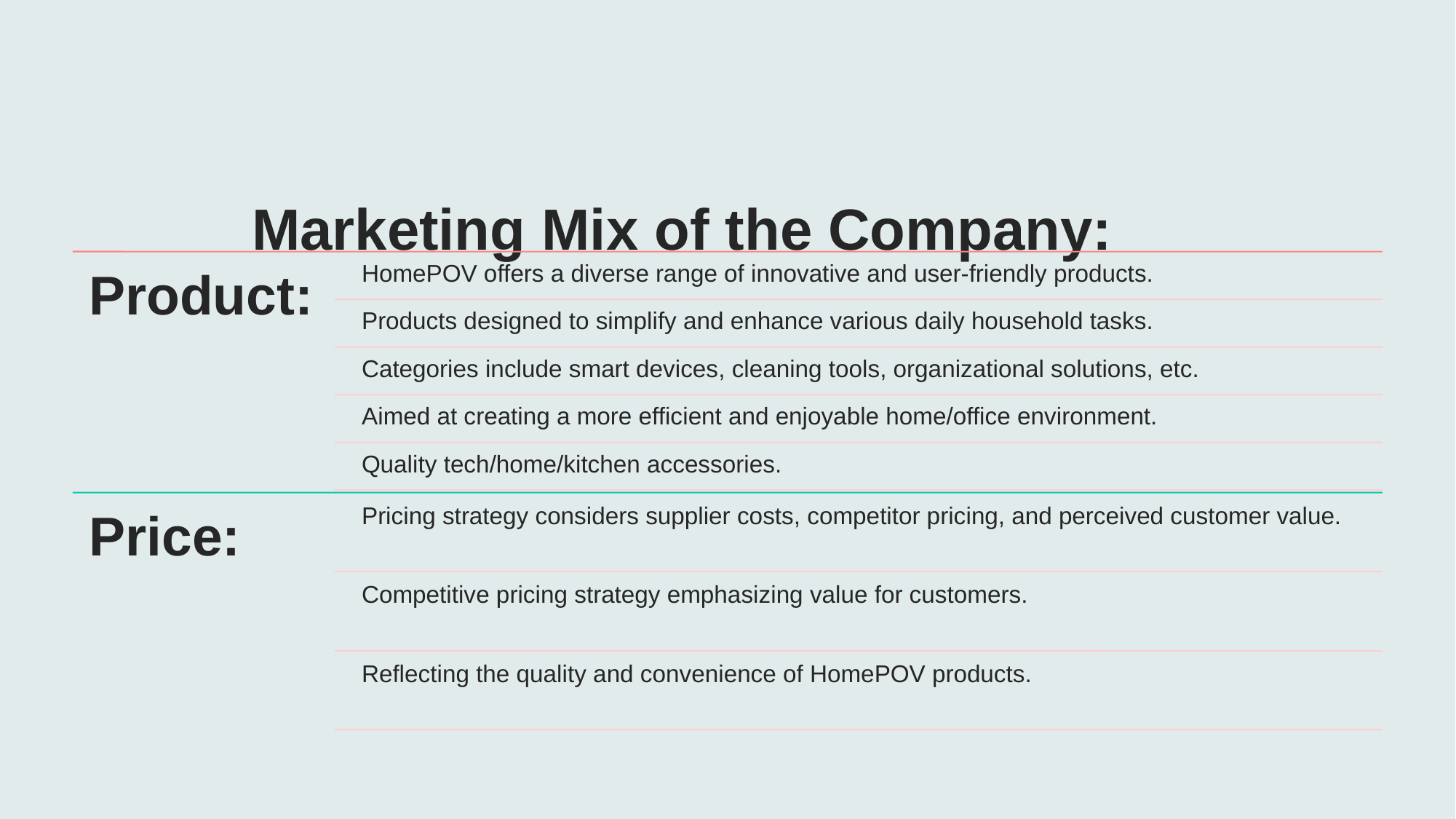

# Marketing Mix of the Company:

Product:
HomePOV offers a diverse range of innovative and user-friendly products.
Products designed to simplify and enhance various daily household tasks.
Categories include smart devices, cleaning tools, organizational solutions, etc.
Aimed at creating a more efficient and enjoyable home/office environment.
Quality tech/home/kitchen accessories.
Price:
Pricing strategy considers supplier costs, competitor pricing, and perceived customer value.
Competitive pricing strategy emphasizing value for customers.
Reflecting the quality and convenience of HomePOV products.